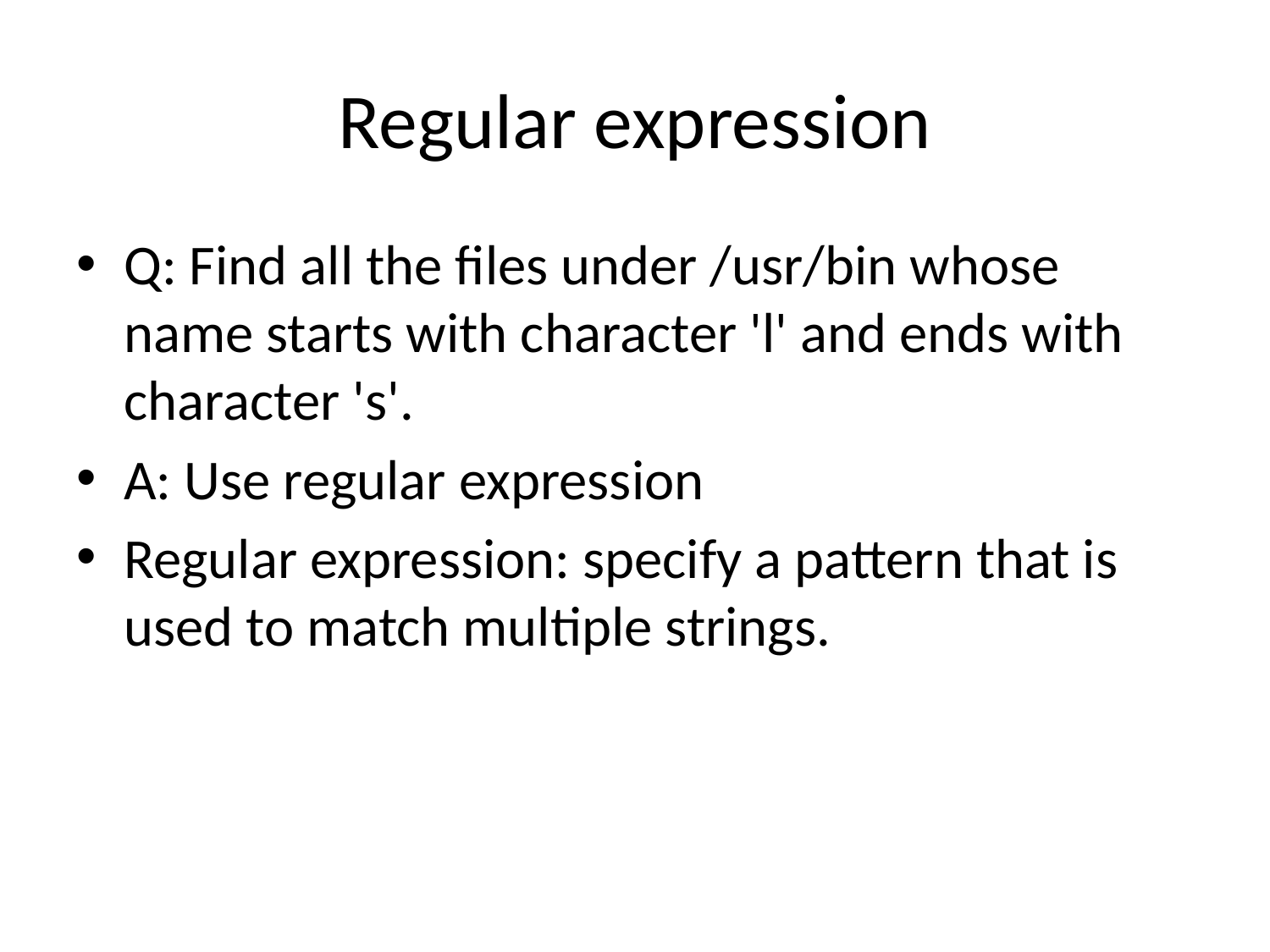

# Regular expression
Q: Find all the files under /usr/bin whose name starts with character 'l' and ends with character 's'.
A: Use regular expression
Regular expression: specify a pattern that is used to match multiple strings.